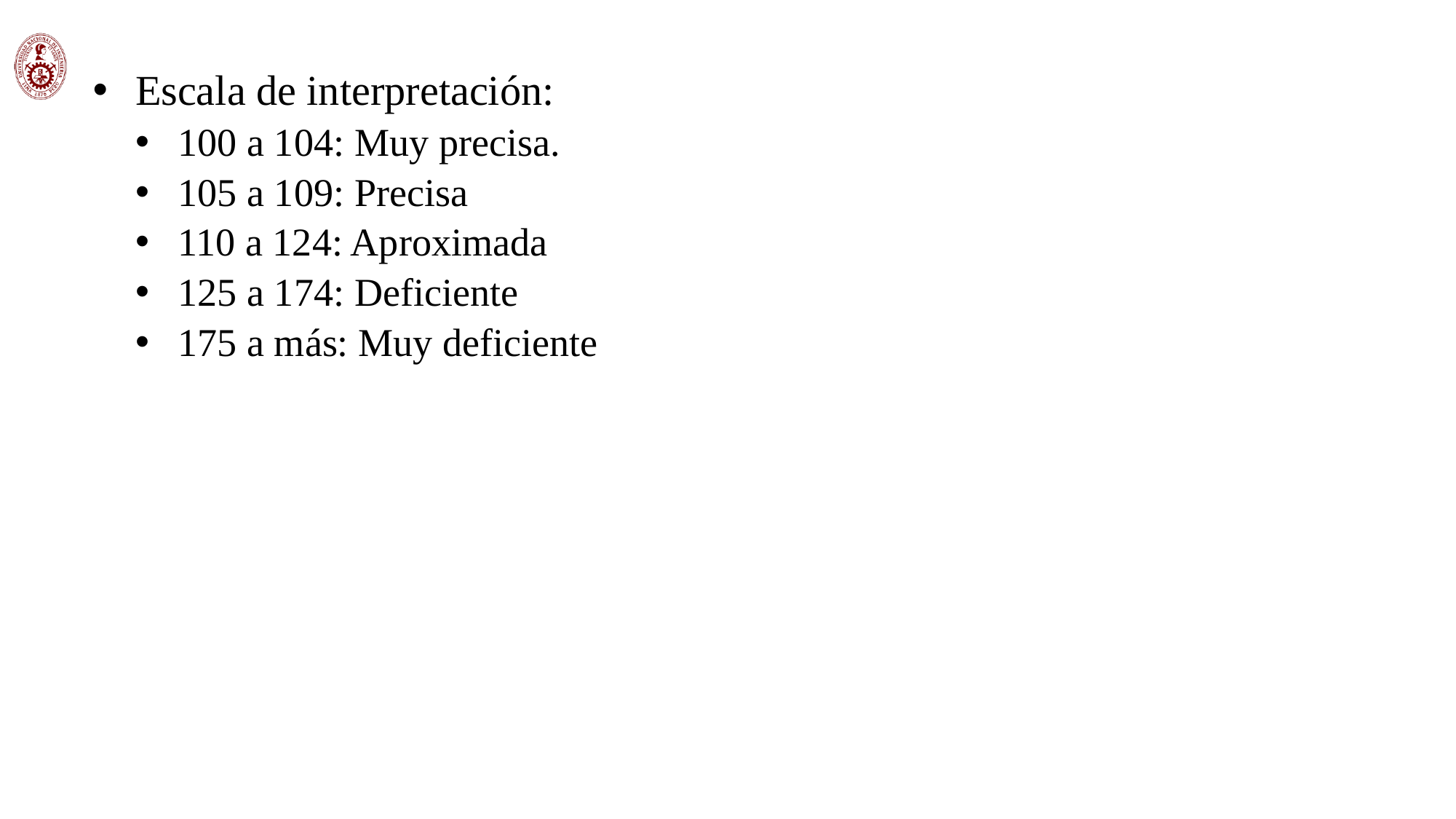

Escala de interpretación:
100 a 104: Muy precisa.
105 a 109: Precisa
110 a 124: Aproximada
125 a 174: Deficiente
175 a más: Muy deficiente